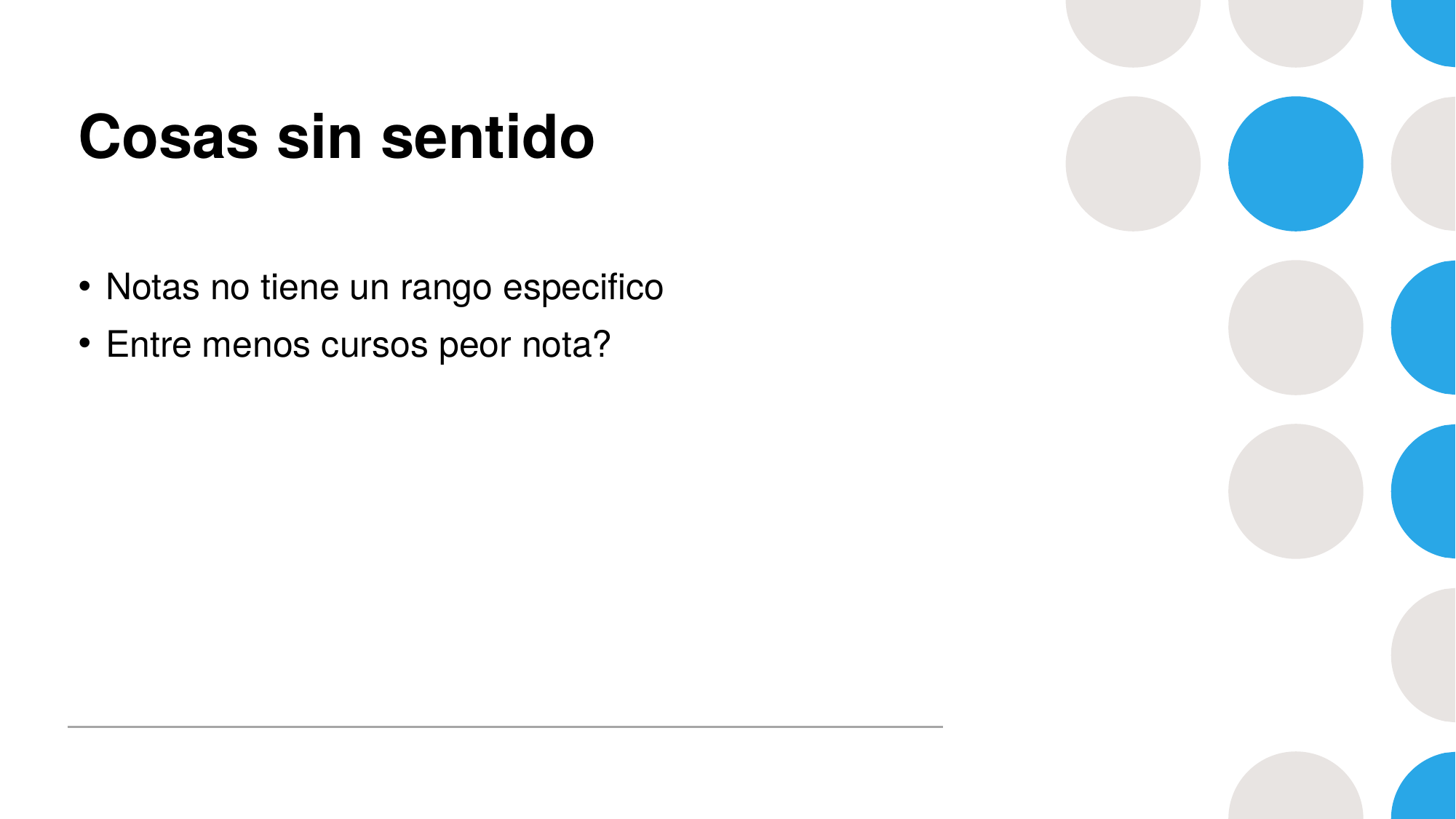

# Cosas sin sentido
Notas no tiene un rango especifico
Entre menos cursos peor nota?